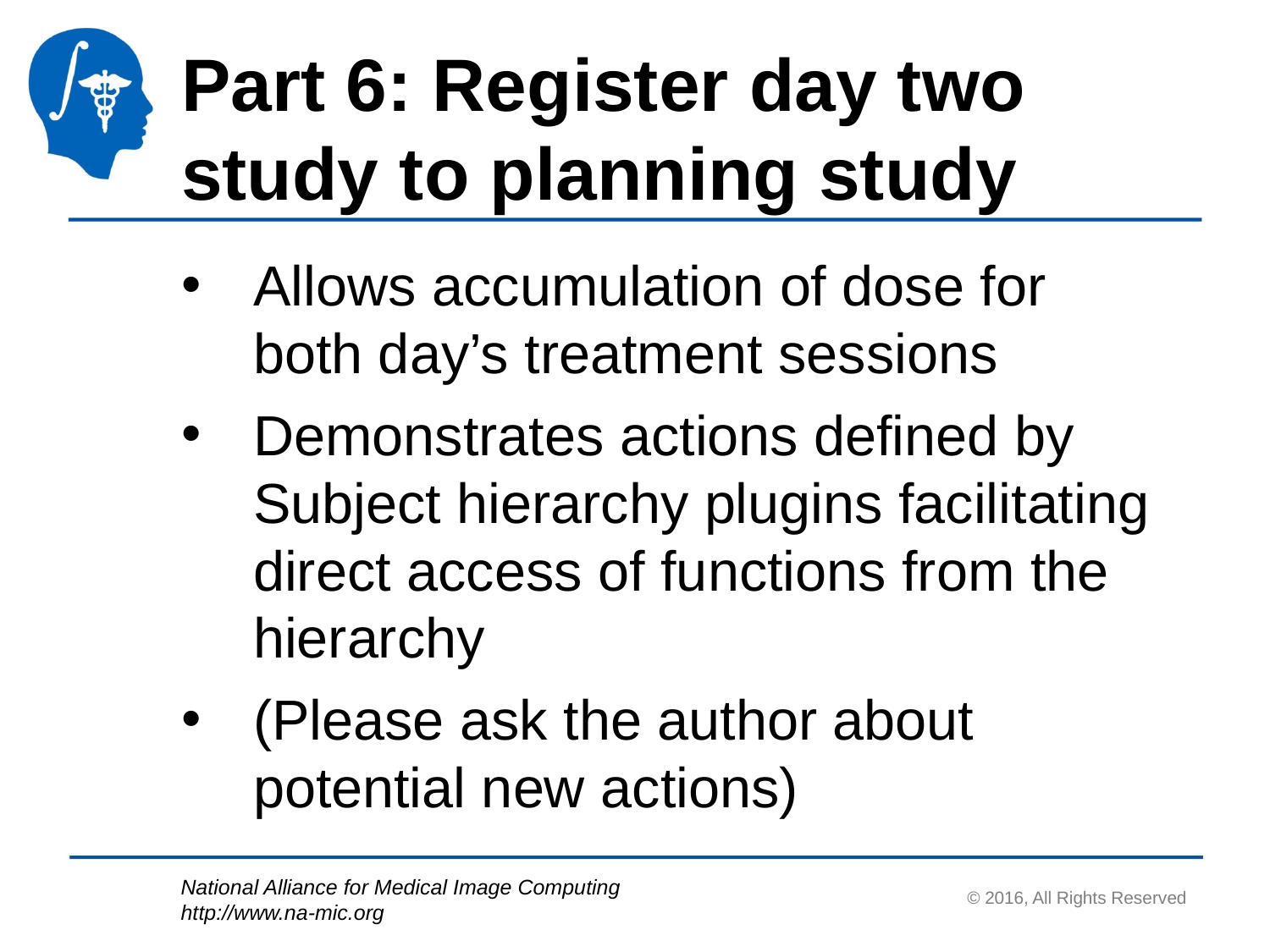

Part 6: Register day two study to planning study
Allows accumulation of dose for both day’s treatment sessions
Demonstrates actions defined by Subject hierarchy plugins facilitating direct access of functions from the hierarchy
(Please ask the author about potential new actions)
© 2016, All Rights Reserved